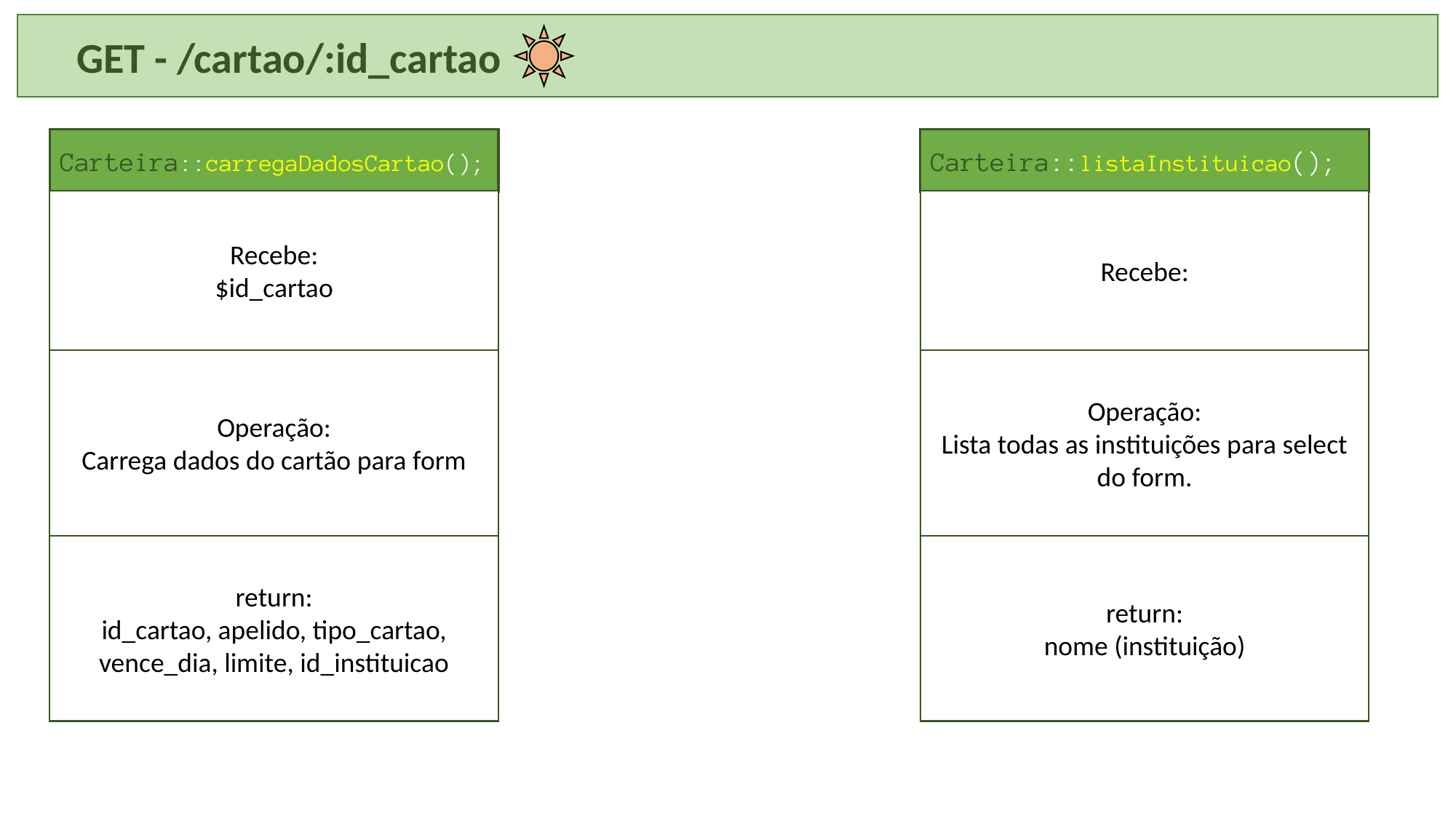

GET - /cartao/:id_cartao

Carteira::carregaDadosCartao();
Carteira::listaInstituicao();
Recebe:
$id_cartao
Recebe:
Operação:
Carrega dados do cartão para form
Operação:
Lista todas as instituições para select do form.
return:
id_cartao, apelido, tipo_cartao, vence_dia, limite, id_instituicao
return:
nome (instituição)